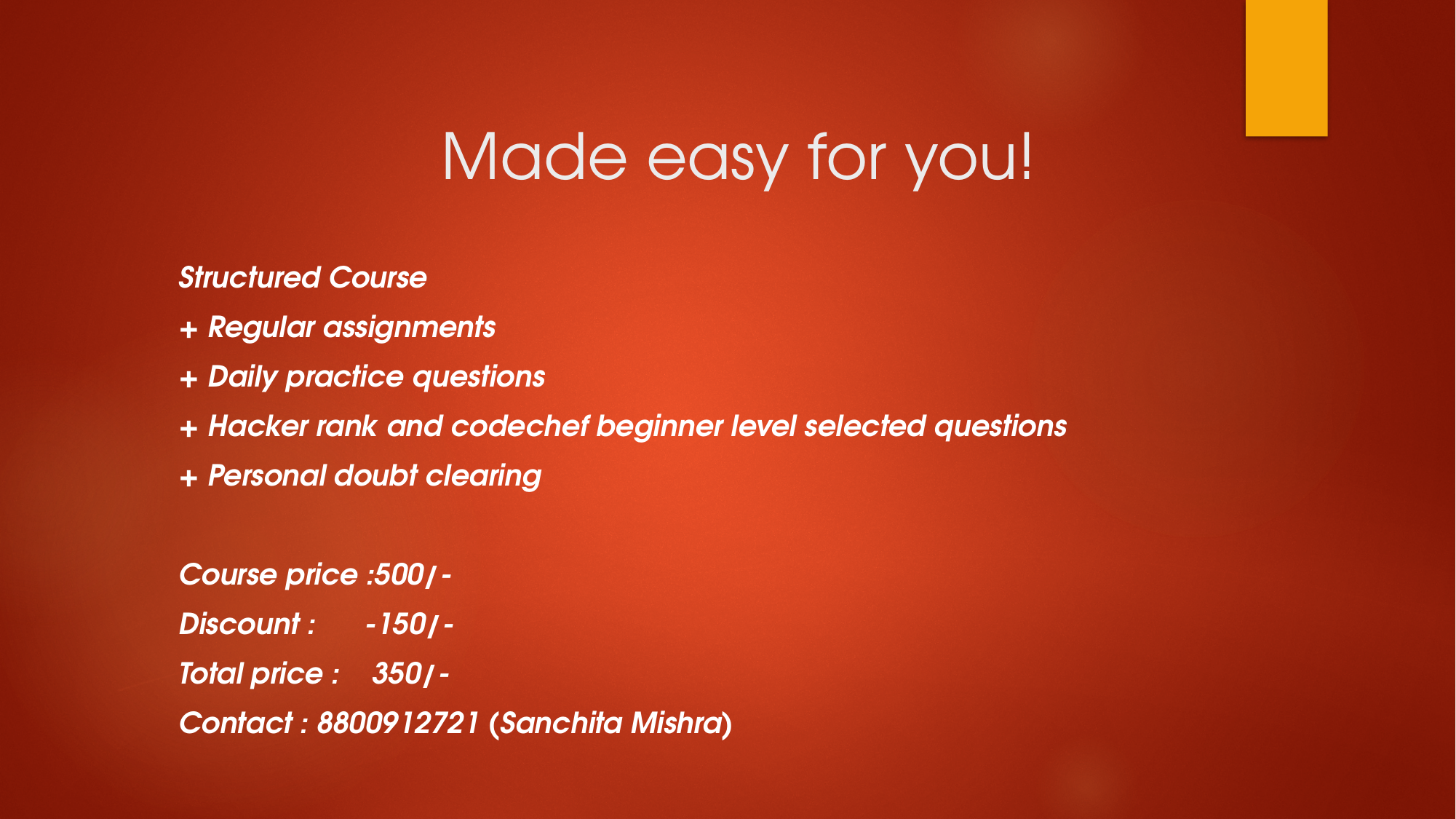

# Made easy for you!
Structured Course
+ Regular assignments
+ Daily practice questions
+ Hacker rank and codechef beginner level selected questions
+ Personal doubt clearing

Course price :500/-
Discount :      -150/-
Total price :    350/-
Contact : 8800912721 (Sanchita Mishra)